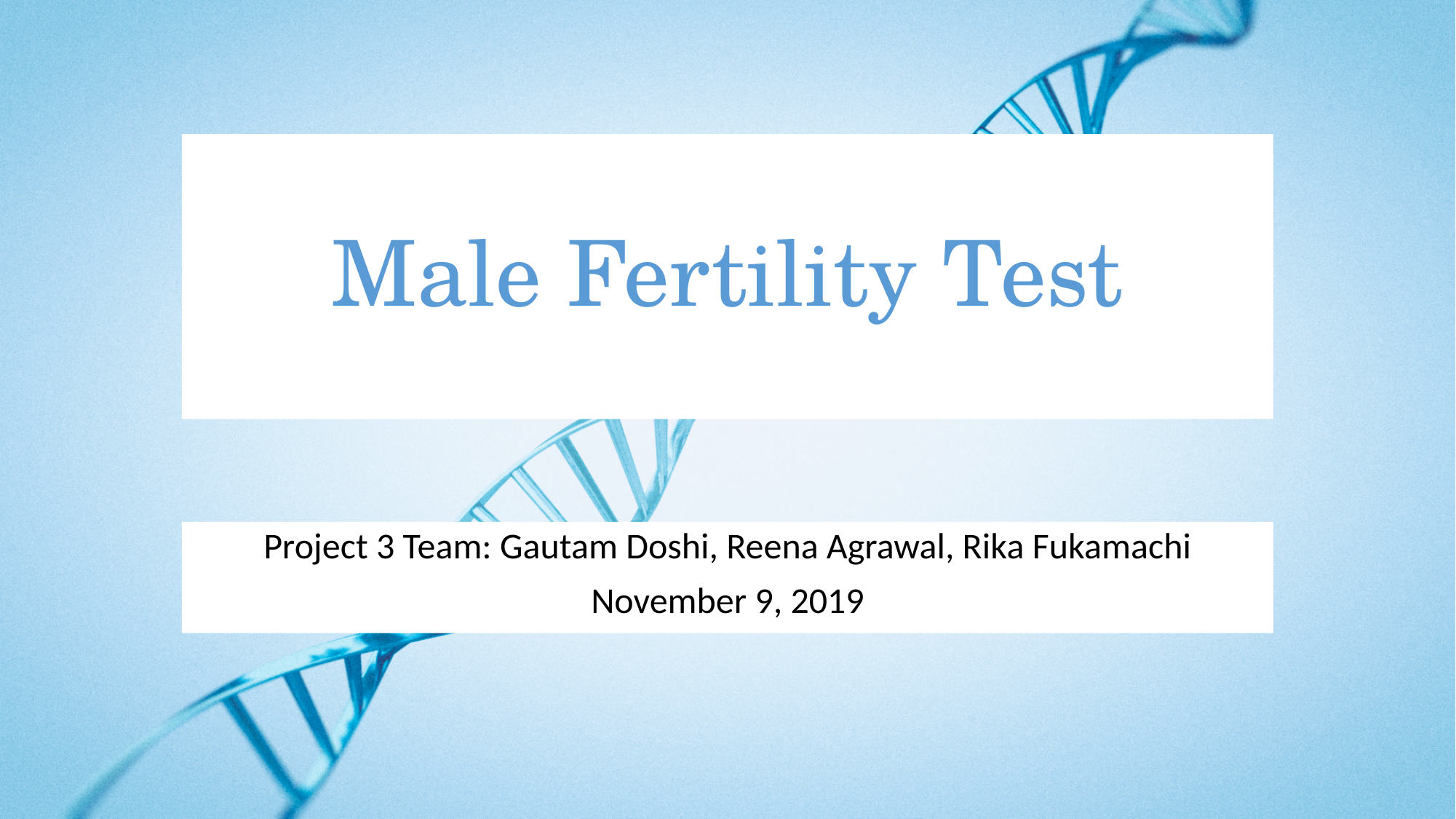

# Male Fertility Test
Project 3 Team: Gautam Doshi, Reena Agrawal, Rika Fukamachi
November 9, 2019